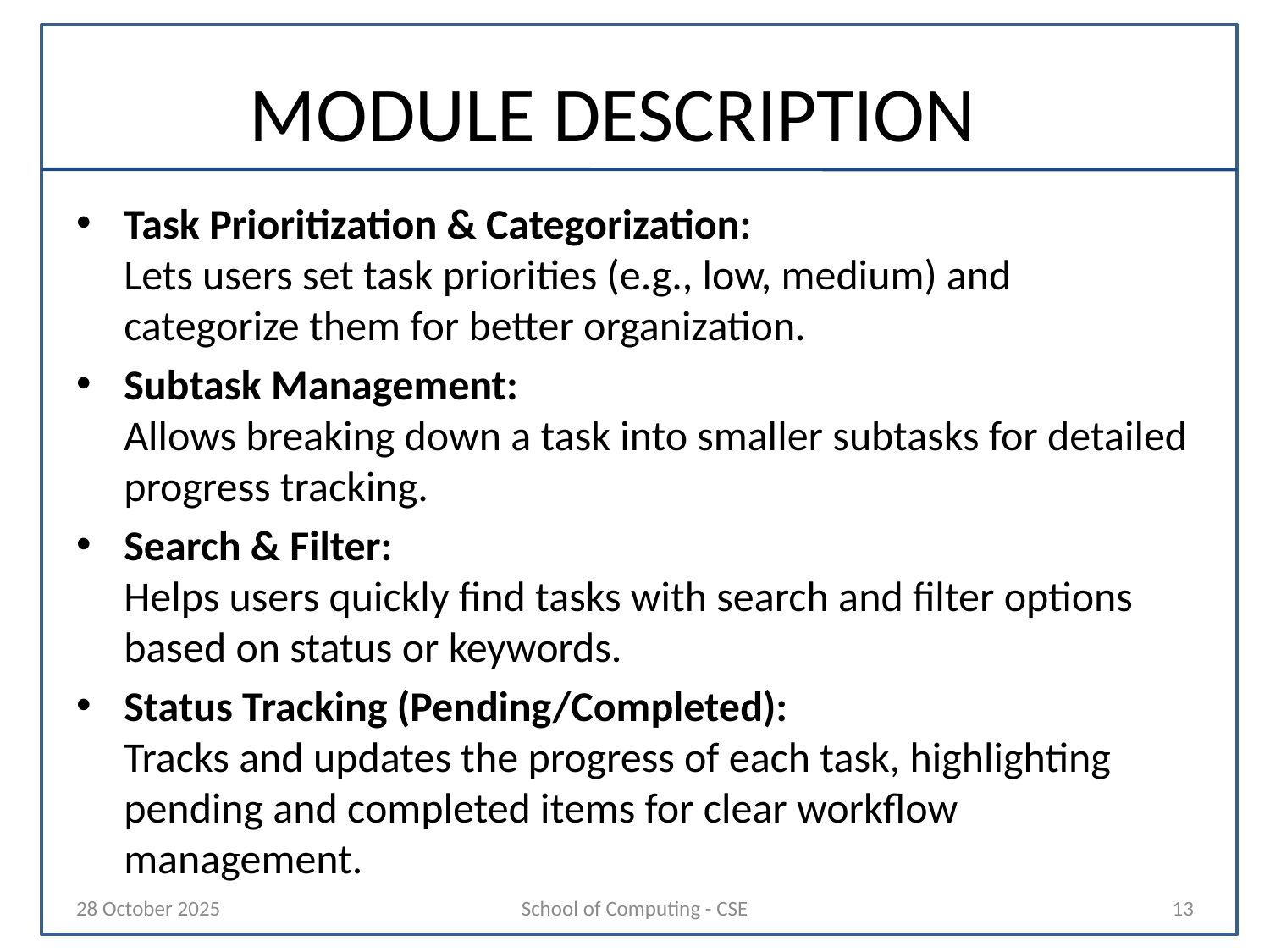

# MODULE DESCRIPTION
Task Prioritization & Categorization:
Lets users set task priorities (e.g., low, medium) and categorize them for better organization.
Subtask Management:
Allows breaking down a task into smaller subtasks for detailed progress tracking.
Search & Filter:
Helps users quickly find tasks with search and filter options based on status or keywords.
Status Tracking (Pending/Completed):
Tracks and updates the progress of each task, highlighting pending and completed items for clear workflow management.
28 October 2025
School of Computing - CSE
13